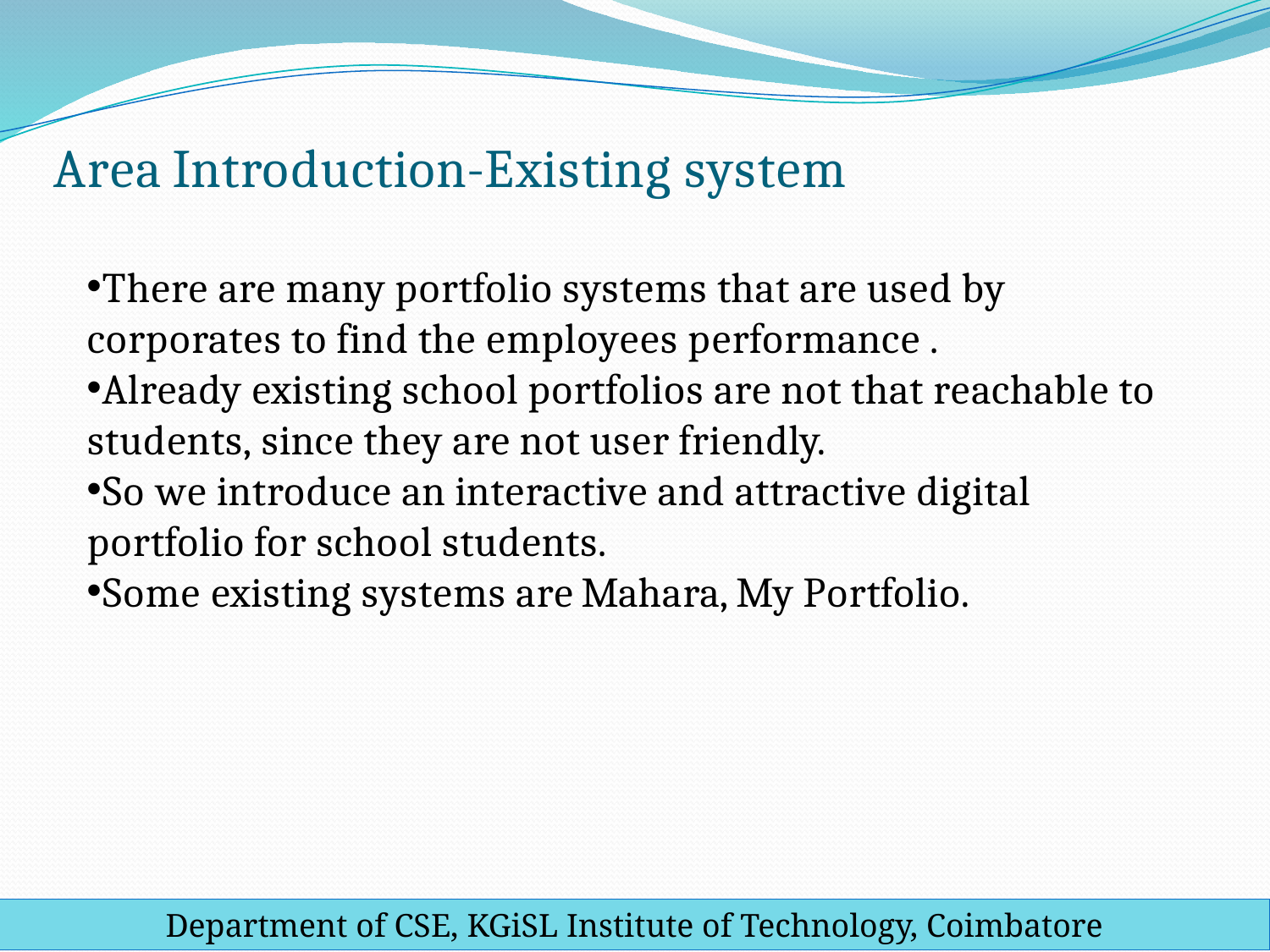

# Area Introduction-Existing system
There are many portfolio systems that are used by corporates to find the employees performance .
Already existing school portfolios are not that reachable to students, since they are not user friendly.
So we introduce an interactive and attractive digital portfolio for school students.
Some existing systems are Mahara, My Portfolio.
Department of CSE, KGiSL Institute of Technology, Coimbatore